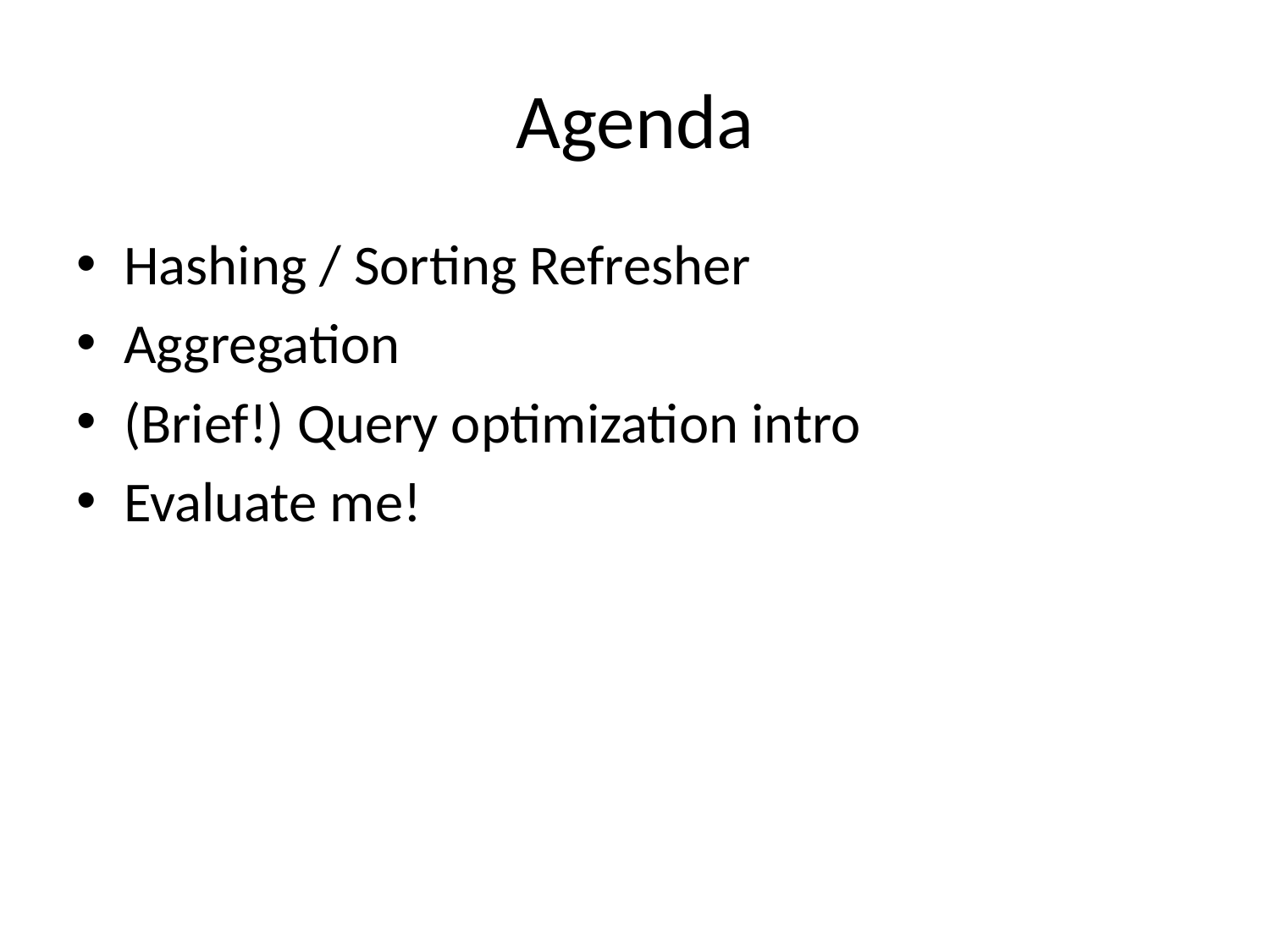

# Agenda
Hashing / Sorting Refresher
Aggregation
(Brief!) Query optimization intro
Evaluate me!